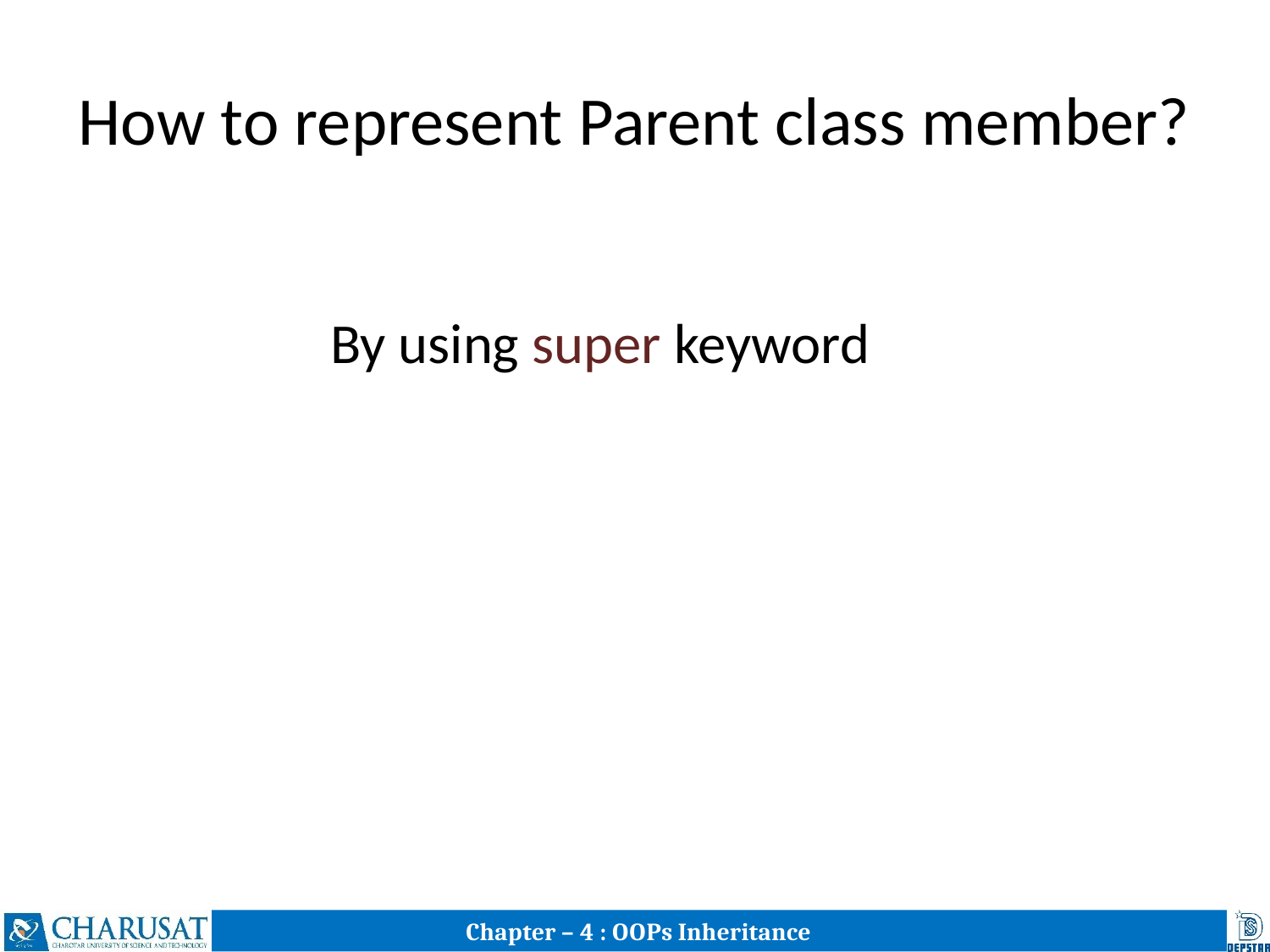

# How to represent Parent class member?

		By using super keyword